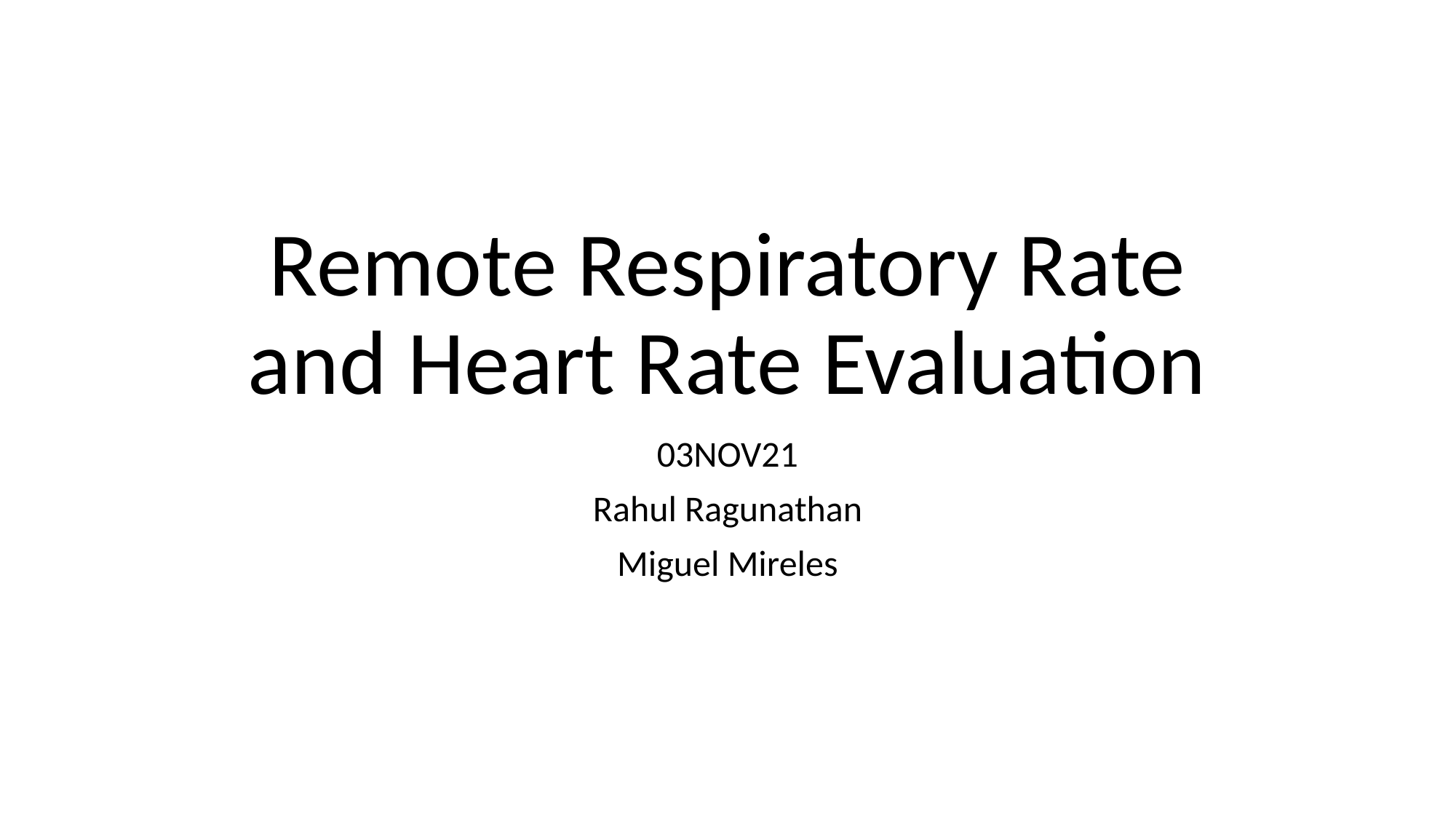

# Remote Respiratory Rate and Heart Rate Evaluation
03NOV21
Rahul Ragunathan
Miguel Mireles